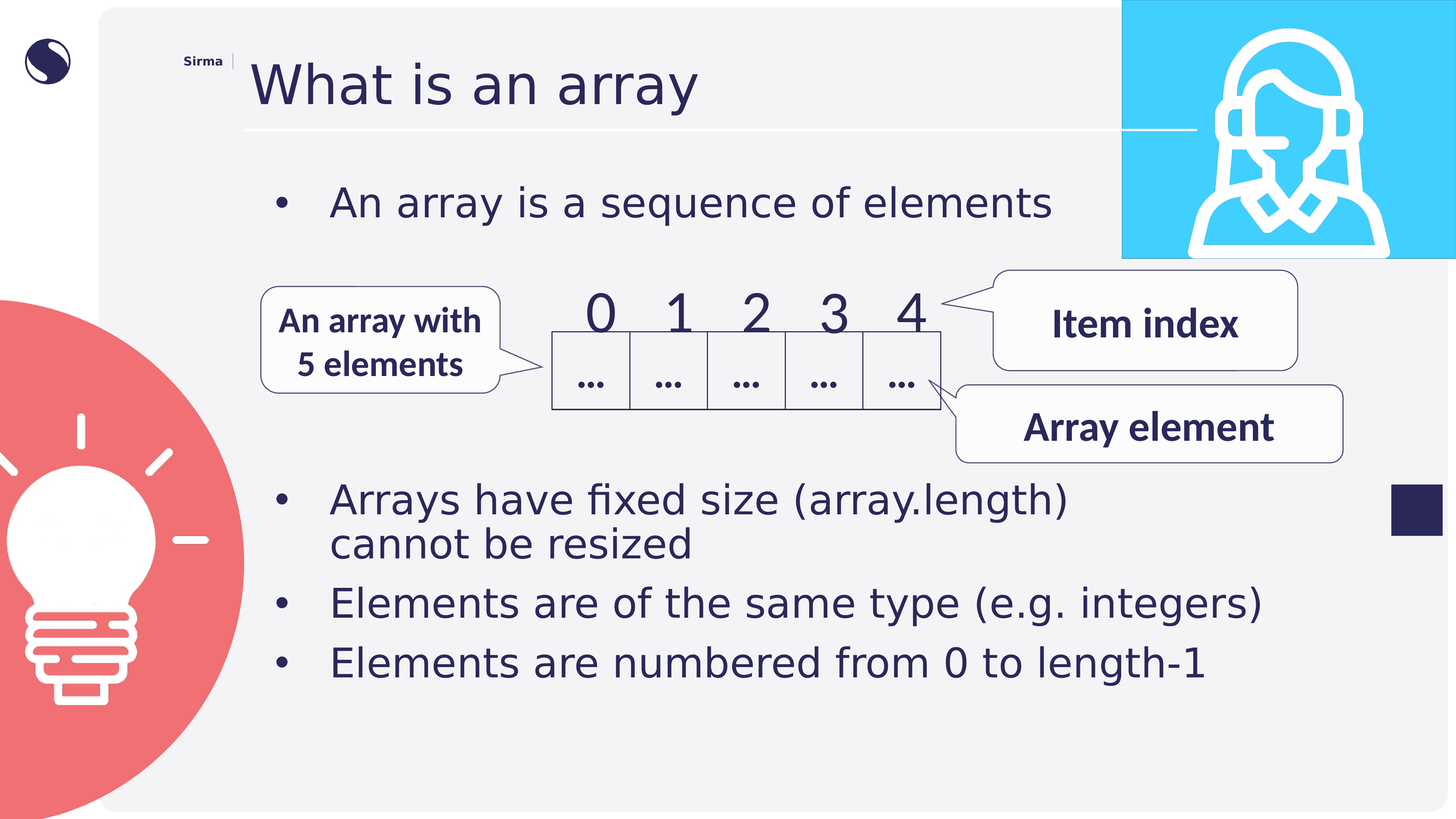

# What is an array
An array is a sequence of elements

Arrays have fixed size (array.length)
cannot be resized
Elements are of the same type (e.g. integers)
Elements are numbered from 0 to length-1
2
4
0
1
3
…
…
…
…
…
Item index
An array with 5 elements
Array element